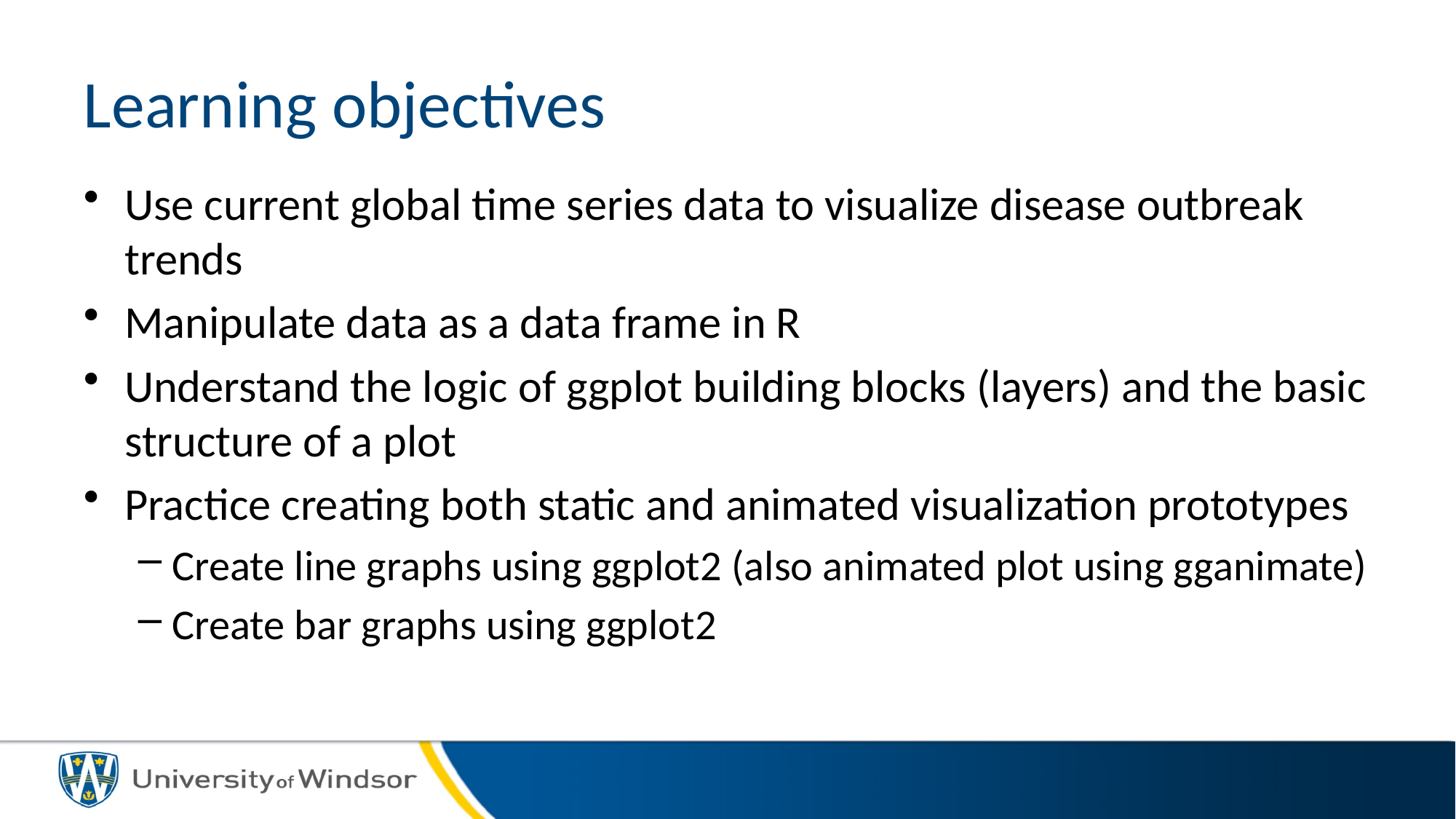

# Learning objectives
Use current global time series data to visualize disease outbreak trends
Manipulate data as a data frame in R
Understand the logic of ggplot building blocks (layers) and the basic structure of a plot
Practice creating both static and animated visualization prototypes
Create line graphs using ggplot2 (also animated plot using gganimate)
Create bar graphs using ggplot2